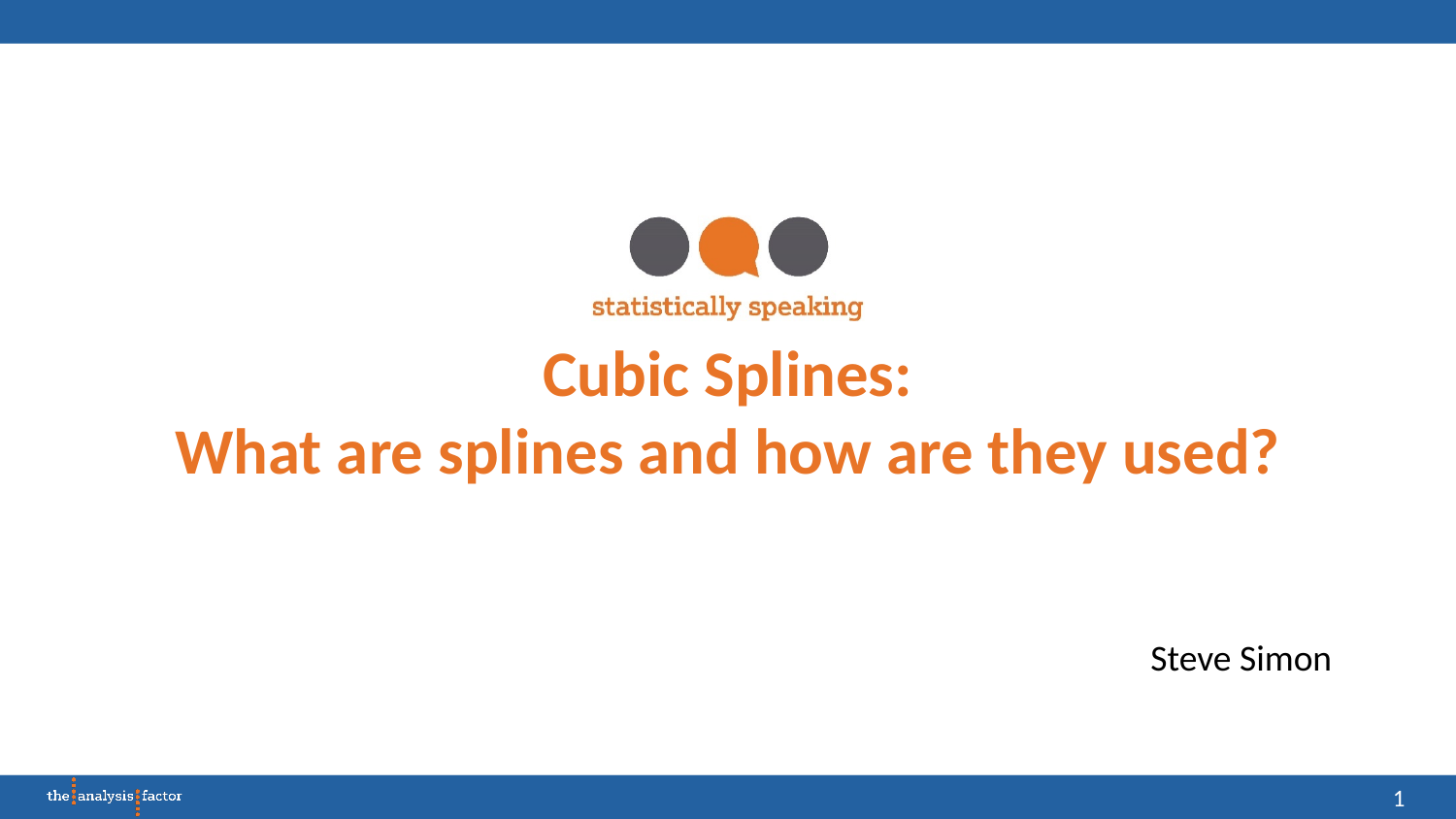

# Cubic Splines: What are splines and how are they used?
Steve Simon
1